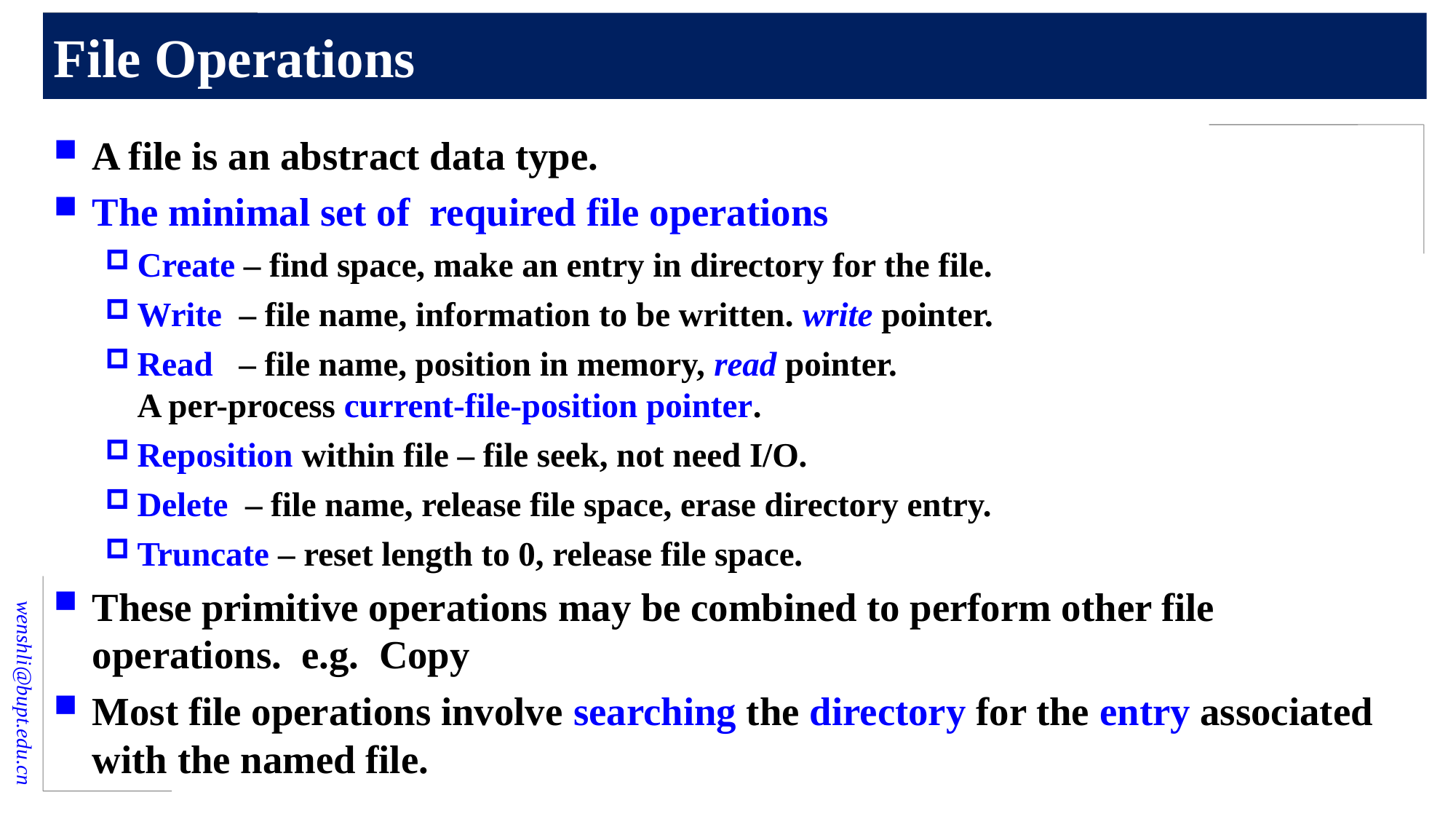

# File Operations
A file is an abstract data type.
The minimal set of  required file operations
Create – find space, make an entry in directory for the file.
Write  – file name, information to be written. write pointer.
Read   – file name, position in memory, read pointer.
A per-process current-file-position pointer.
Reposition within file – file seek, not need I/O.
Delete  – file name, release file space, erase directory entry.
Truncate – reset length to 0, release file space.
These primitive operations may be combined to perform other file operations.  e.g.  Copy
Most file operations involve searching the directory for the entry associated with the named file.
10